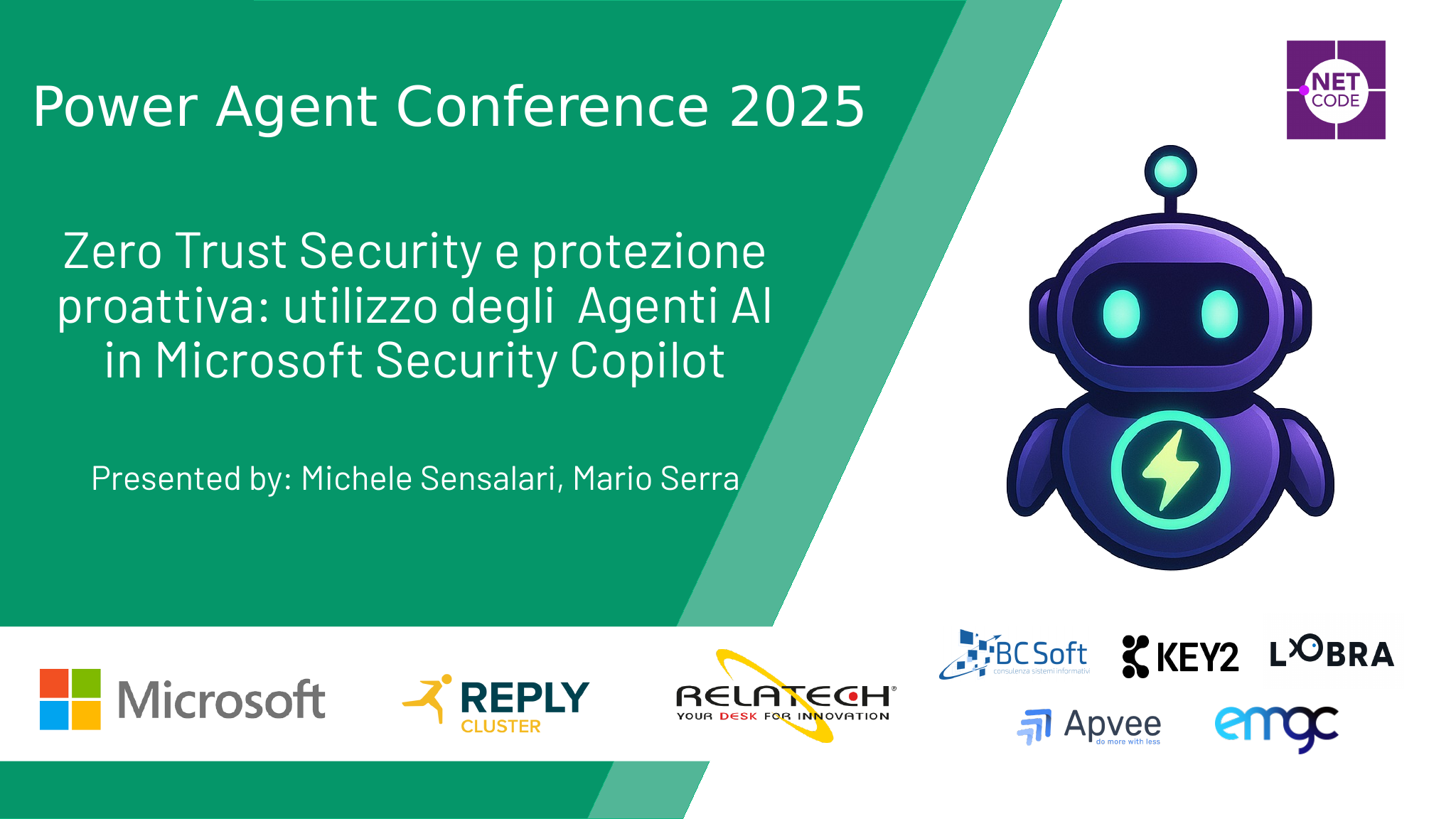

# Zero Trust Security e protezione proattiva: utilizzo degli  Agenti AI in Microsoft Security Copilot
Presented by: Michele Sensalari, Mario Serra